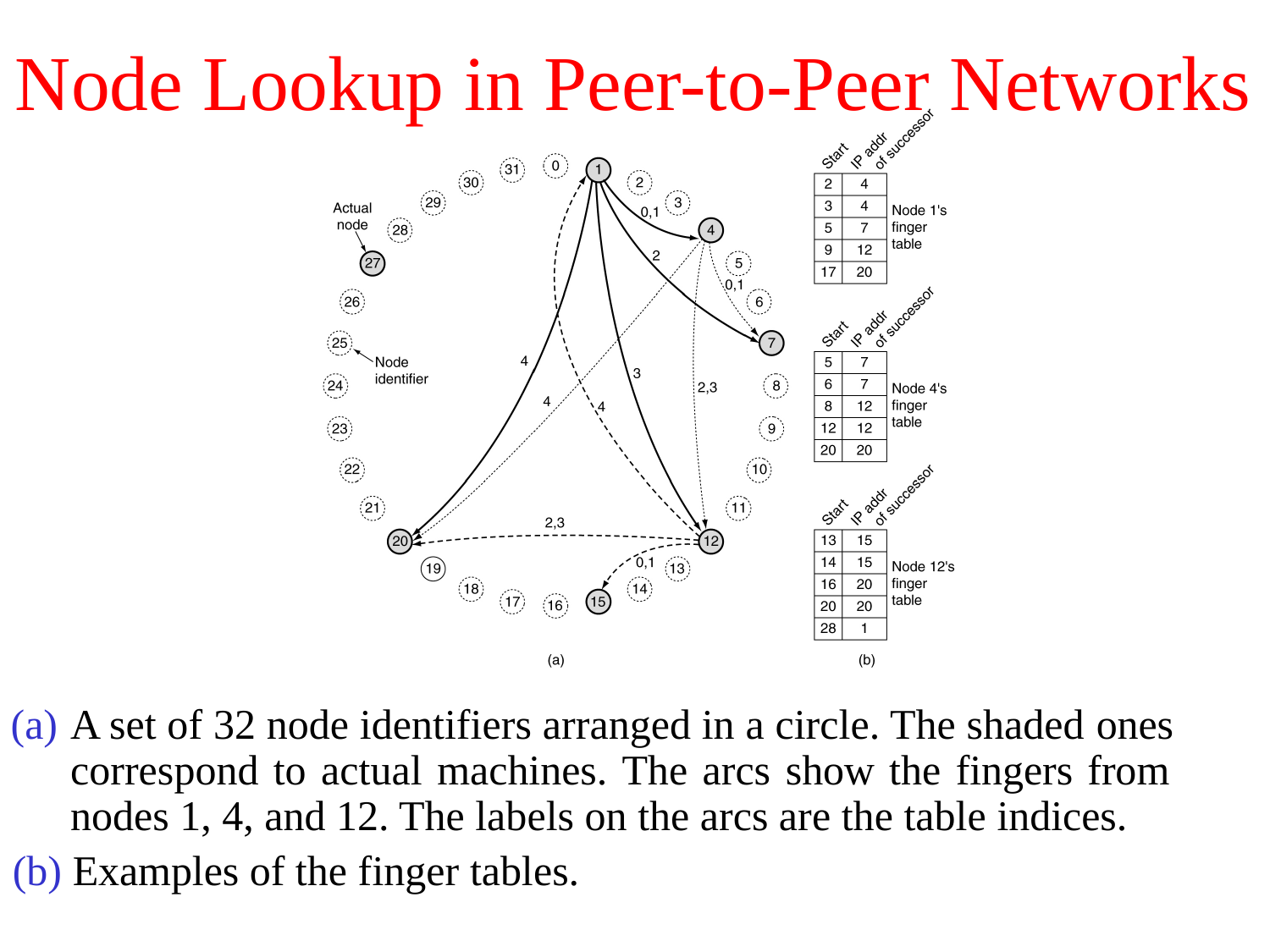

# Node Lookup in Peer-to-Peer Networks

A set of 32 node identifiers arranged in a circle. The shaded ones  correspond to actual machines. The arcs show the fingers from  nodes 1, 4, and 12. The labels on the arcs are the table indices.
Examples of the finger tables.